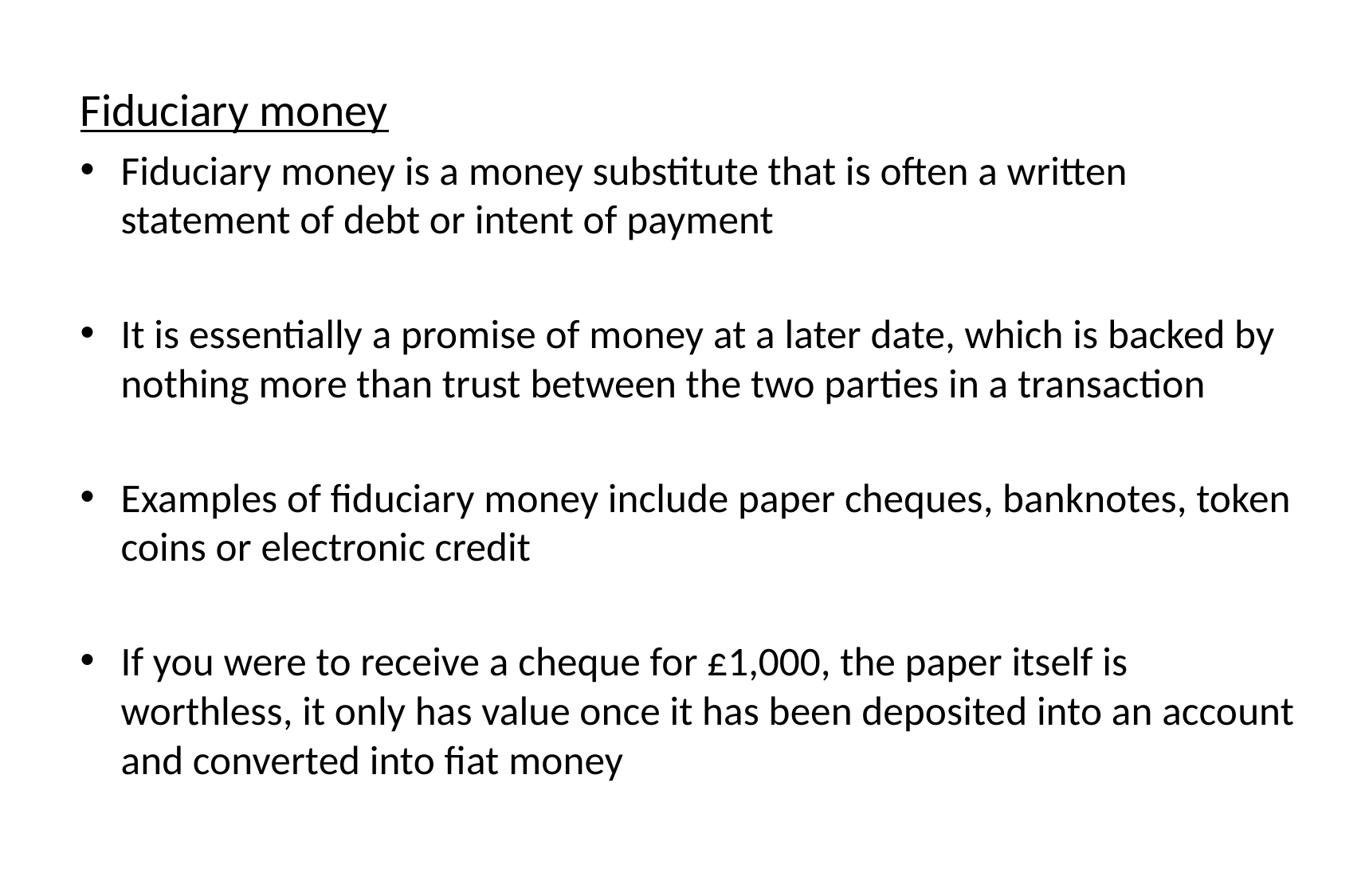

Fiduciary money
Fiduciary money is a money substitute that is often a written statement of debt or intent of payment

It is essentially a promise of money at a later date, which is backed by nothing more than trust between the two parties in a transaction

Examples of fiduciary money include paper cheques, banknotes, token coins or electronic credit

If you were to receive a cheque for £1,000, the paper itself is worthless, it only has value once it has been deposited into an account and converted into fiat money